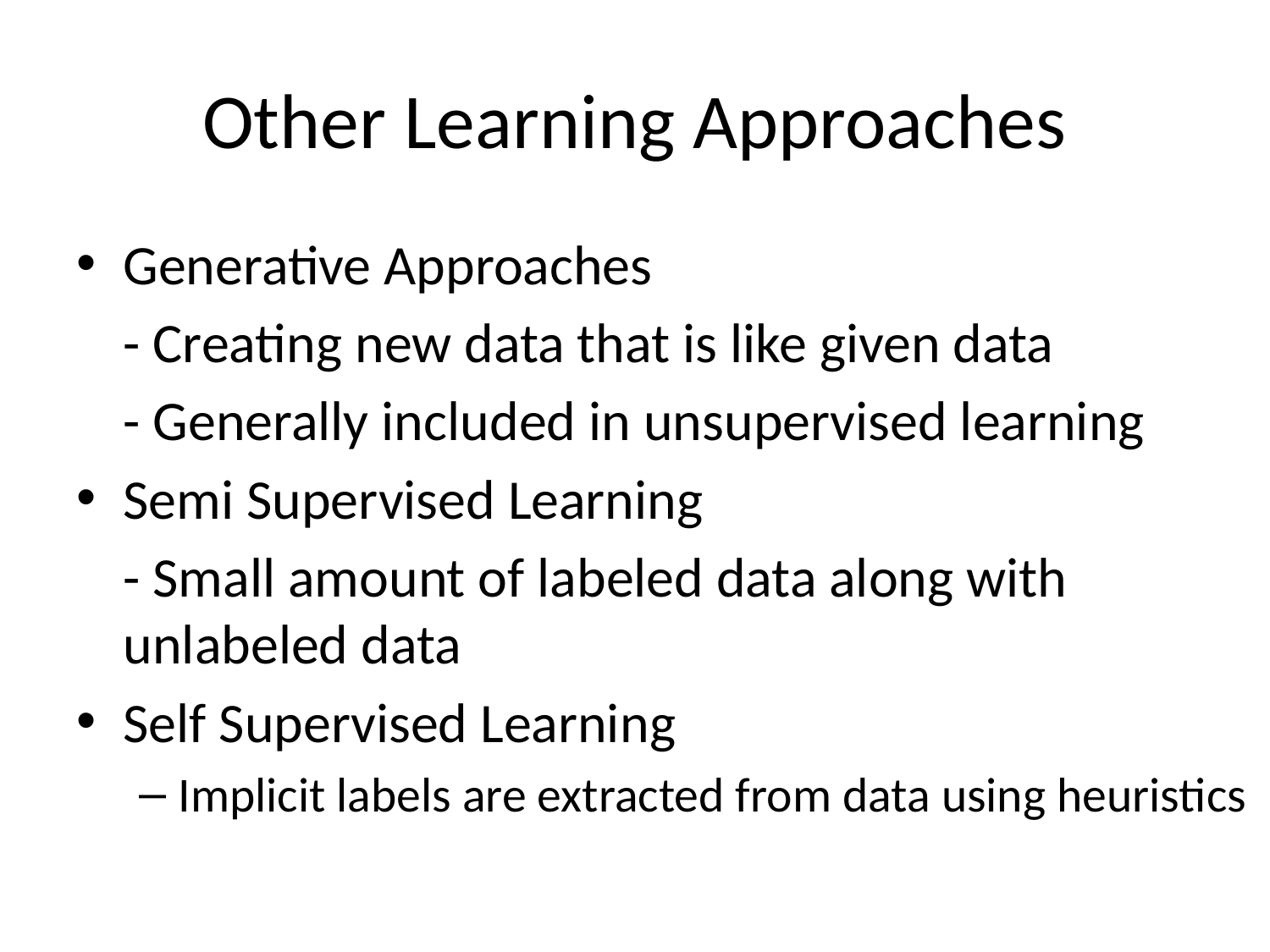

# Other Learning Approaches
Generative Approaches
		- Creating new data that is like given data
		- Generally included in unsupervised learning
Semi Supervised Learning
  	- Small amount of labeled data along with 	unlabeled data
Self Supervised Learning
Implicit labels are extracted from data using heuristics